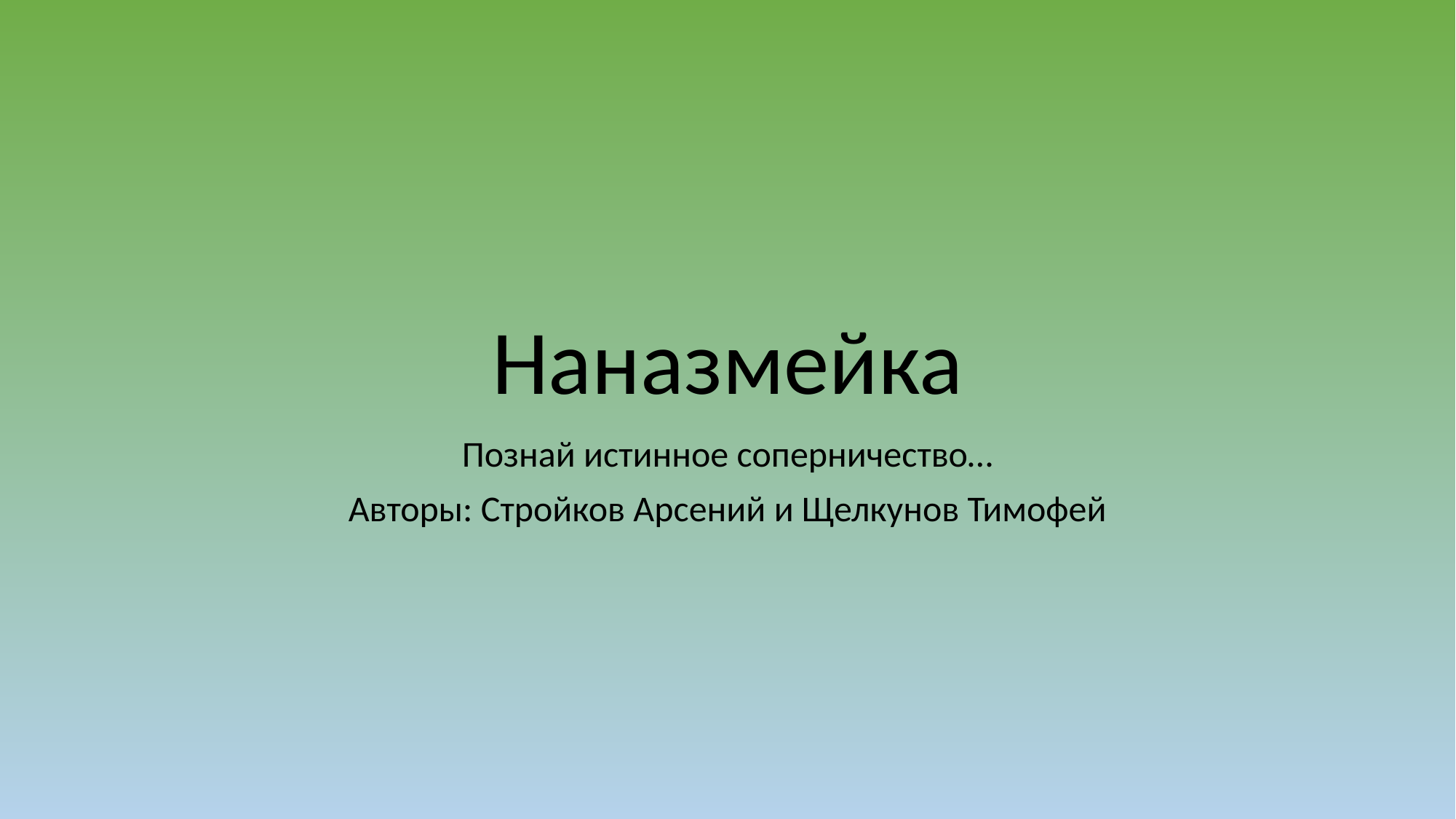

# Наназмейка
Познай истинное соперничество…
Авторы: Стройков Арсений и Щелкунов Тимофей